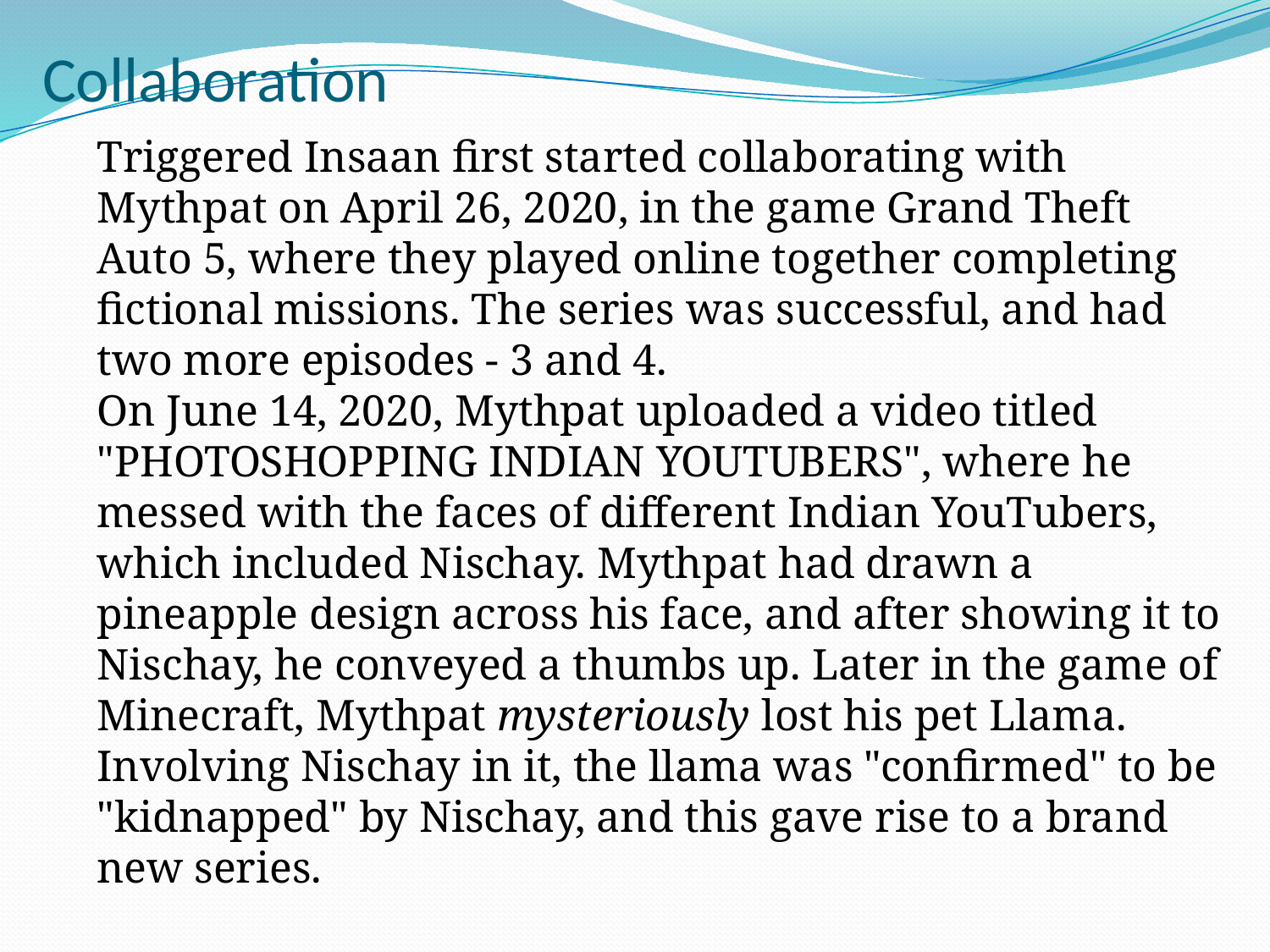

# Collaboration
Triggered Insaan first started collaborating with Mythpat on April 26, 2020, in the game Grand Theft Auto 5, where they played online together completing fictional missions. The series was successful, and had two more episodes - 3 and 4.
On June 14, 2020, Mythpat uploaded a video titled "PHOTOSHOPPING INDIAN YOUTUBERS", where he messed with the faces of different Indian YouTubers, which included Nischay. Mythpat had drawn a pineapple design across his face, and after showing it to Nischay, he conveyed a thumbs up. Later in the game of Minecraft, Mythpat mysteriously lost his pet Llama. Involving Nischay in it, the llama was "confirmed" to be "kidnapped" by Nischay, and this gave rise to a brand new series.